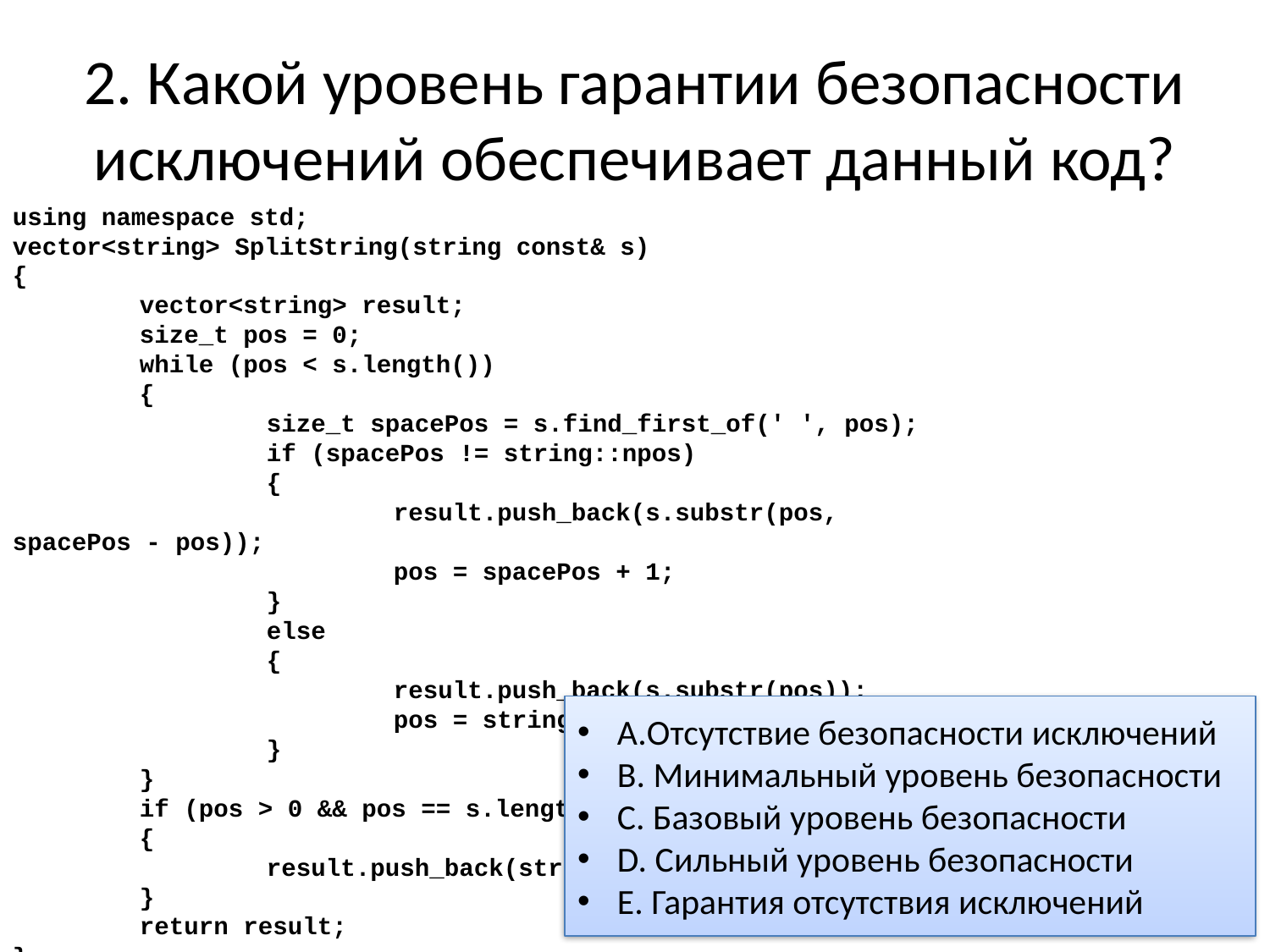

# 2. Какой уровень гарантии безопасности исключений обеспечивает данный код?
using namespace std;
vector<string> SplitString(string const& s)
{
	vector<string> result;
	size_t pos = 0;
	while (pos < s.length())
	{
		size_t spacePos = s.find_first_of(' ', pos);
		if (spacePos != string::npos)
		{
			result.push_back(s.substr(pos, spacePos - pos));
			pos = spacePos + 1;
		}
		else
		{
			result.push_back(s.substr(pos));
			pos = string::npos;
		}
	}
	if (pos > 0 && pos == s.length())
	{
		result.push_back(string());
	}
	return result;
}
A.Отсутствие безопасности исключений
B. Минимальный уровень безопасности
С. Базовый уровень безопасности
D. Сильный уровень безопасности
E. Гарантия отсутствия исключений